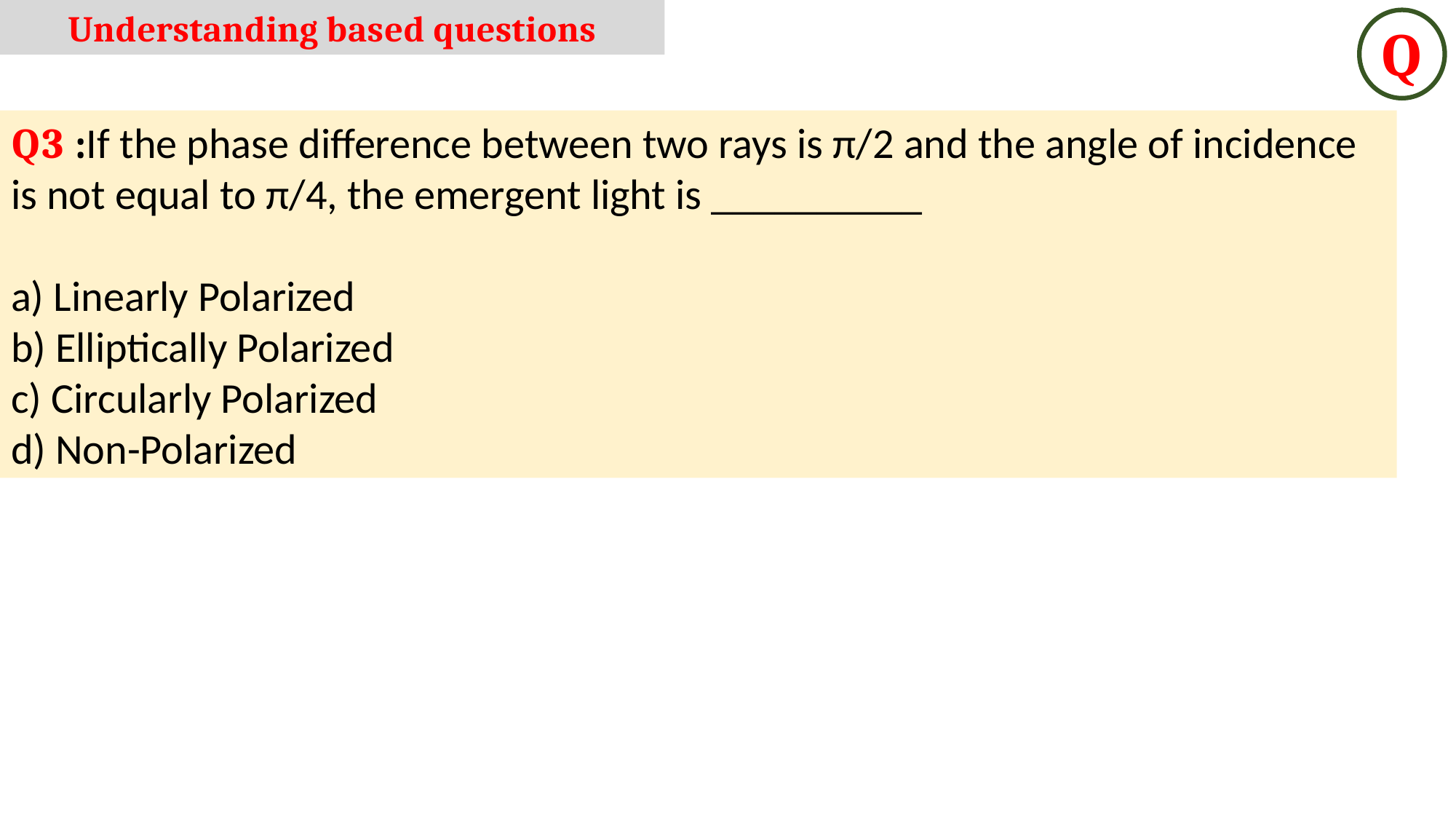

Understanding based questions

Q
Q3 :If the phase difference between two rays is π/2 and the angle of incidence is not equal to π/4, the emergent light is __________
a) Linearly Polarized
b) Elliptically Polarized
c) Circularly Polarized
d) Non-Polarized